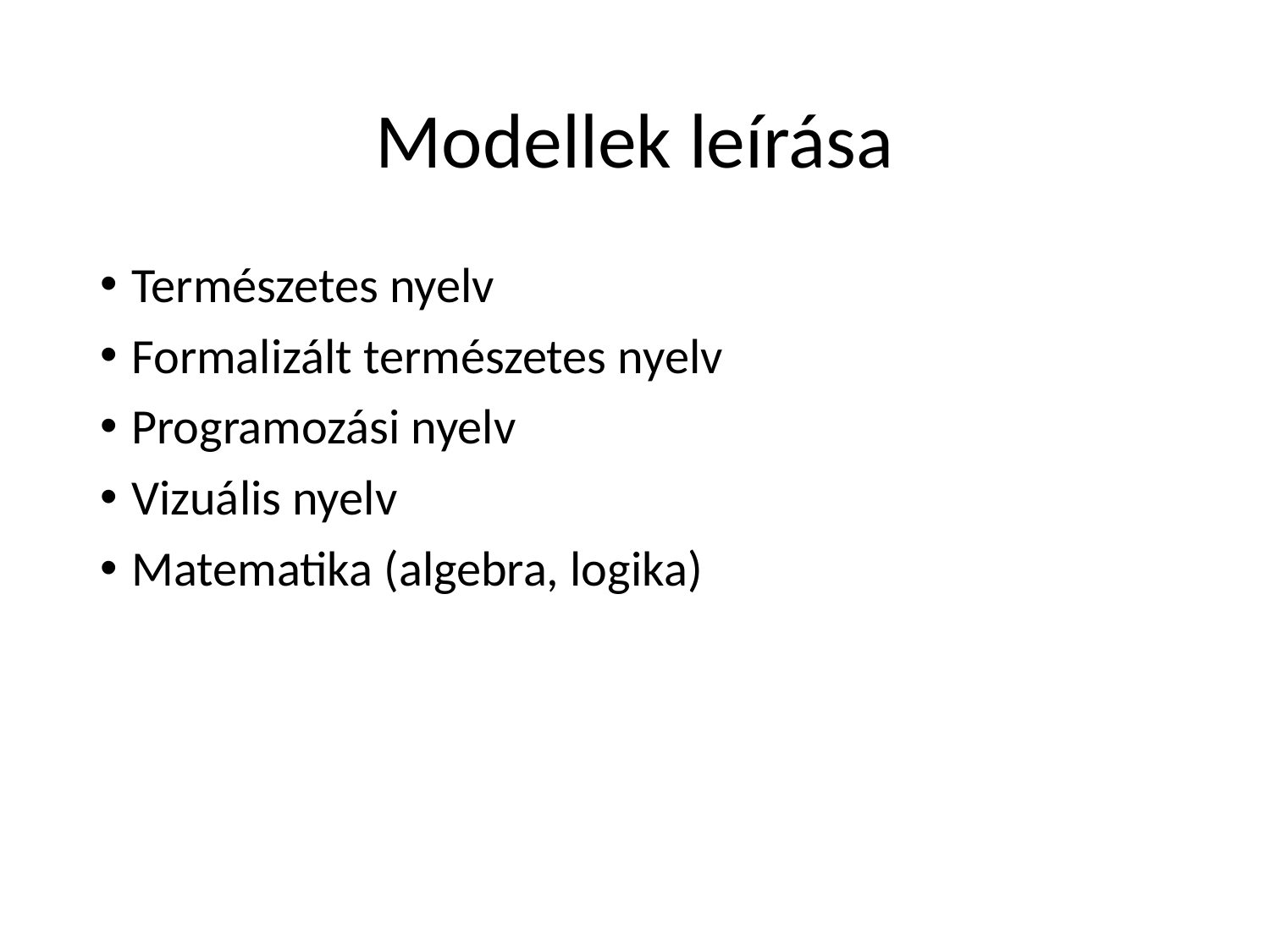

# Modellek leírása
Természetes nyelv
Formalizált természetes nyelv
Programozási nyelv
Vizuális nyelv
Matematika (algebra, logika)